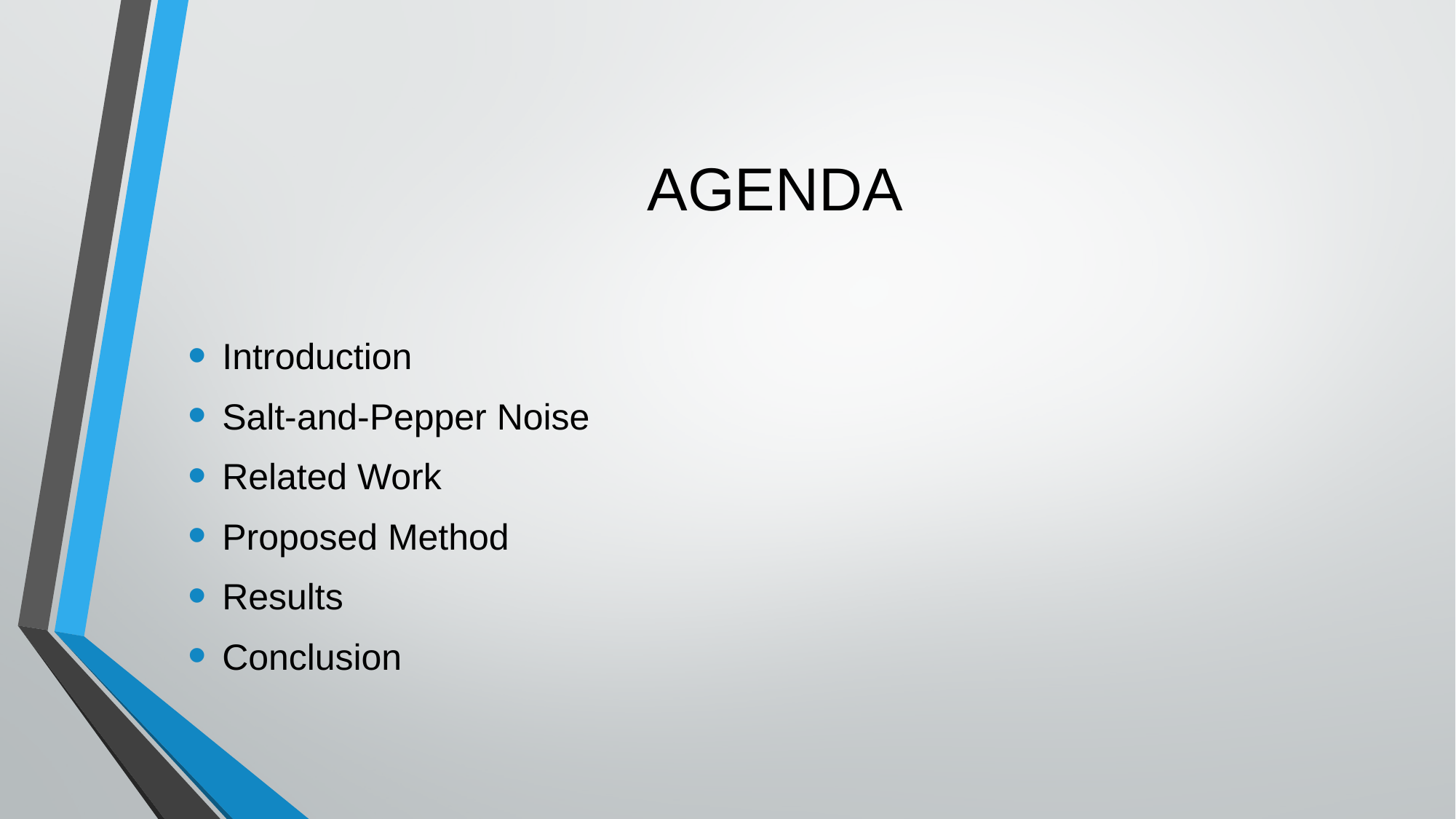

# AGENDA
Introduction
Salt-and-Pepper Noise
Related Work
Proposed Method
Results
Conclusion